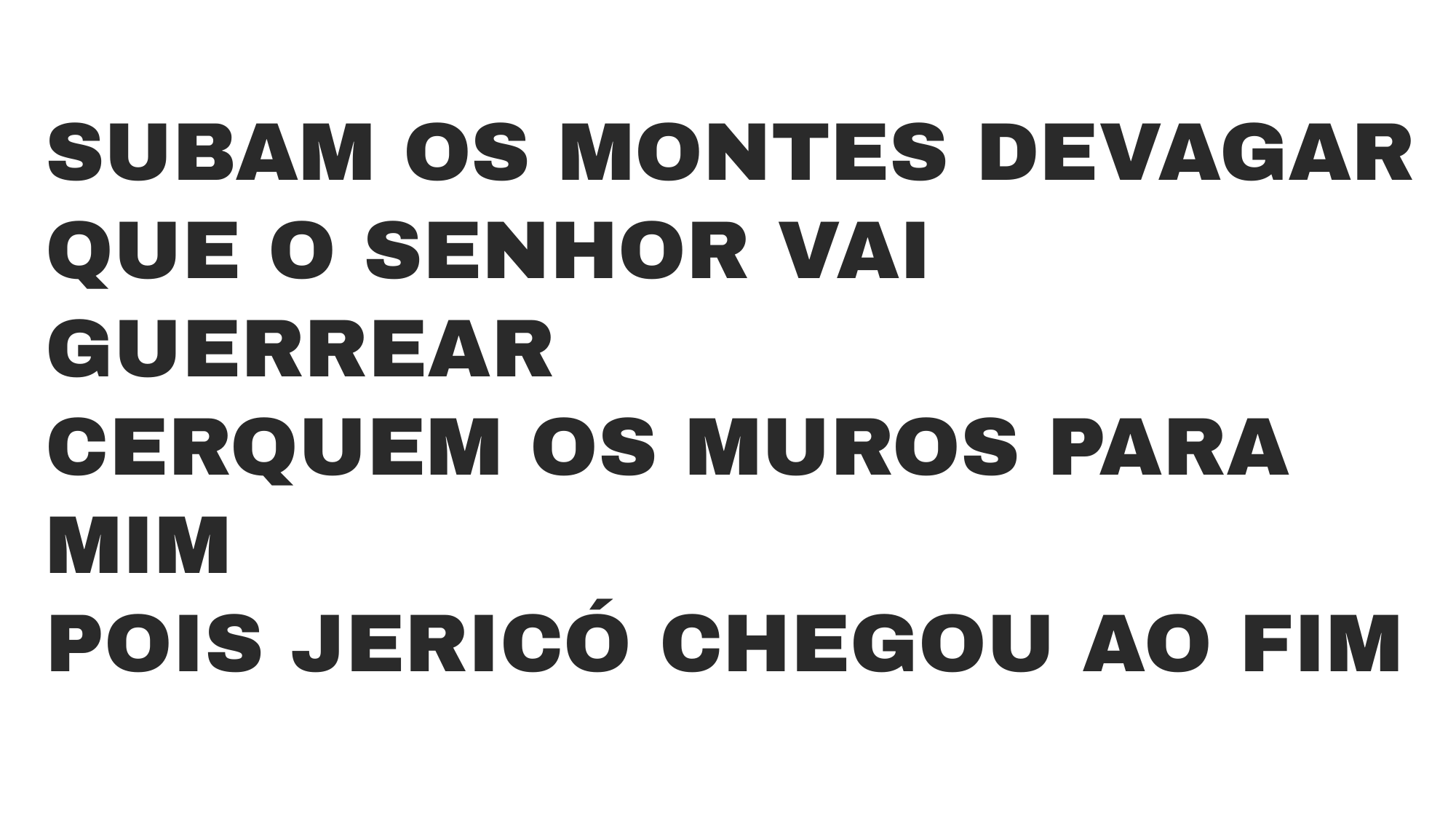

SUBAM OS MONTES DEVAGAR
QUE O SENHOR VAI GUERREAR
CERQUEM OS MUROS PARA MIM
POIS JERICÓ CHEGOU AO FIM